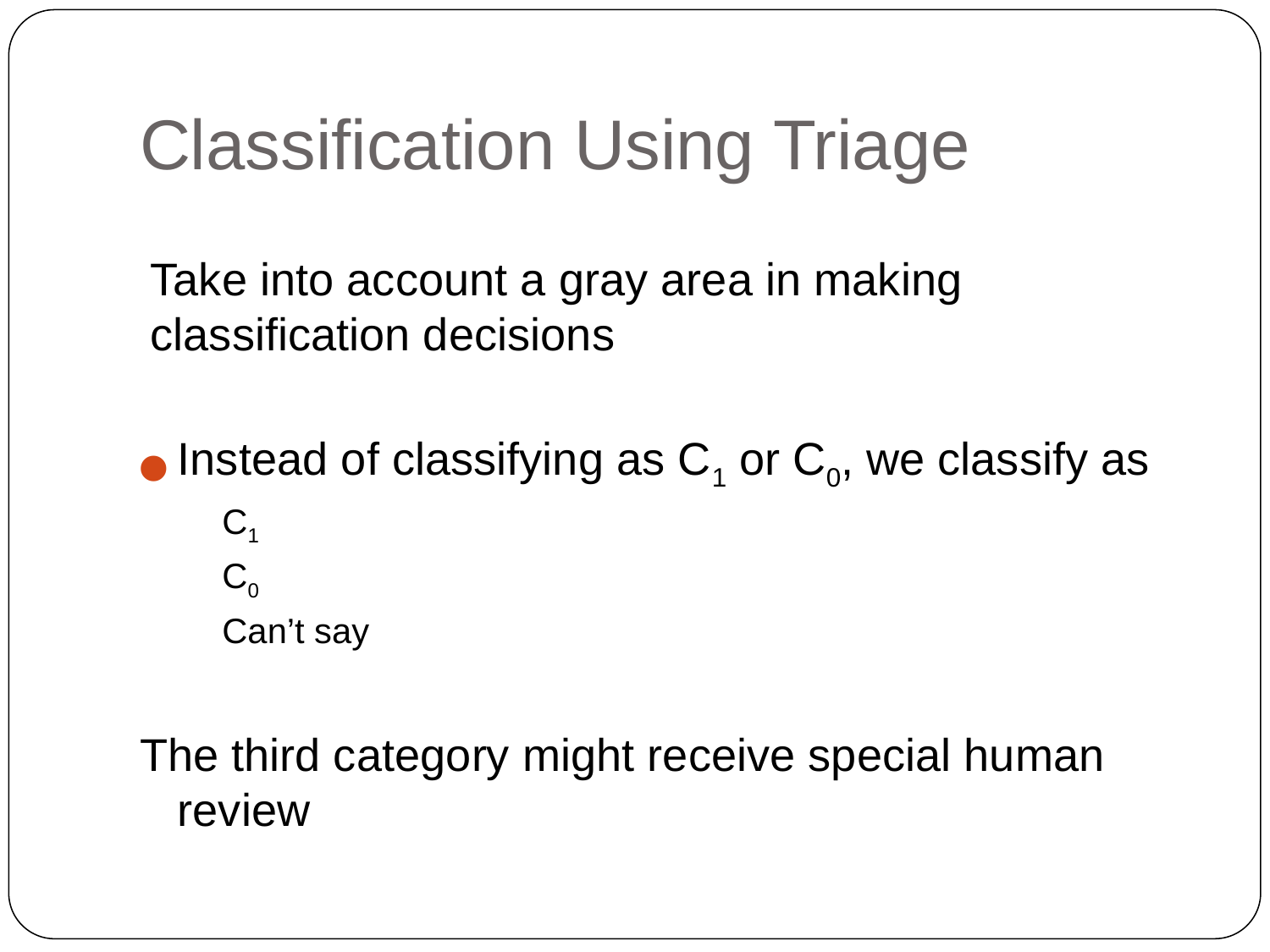

# Classification Using Triage
Take into account a gray area in making classification decisions
Instead of classifying as C1 or C0, we classify as
C1
C0
Can’t say

The third category might receive special human review